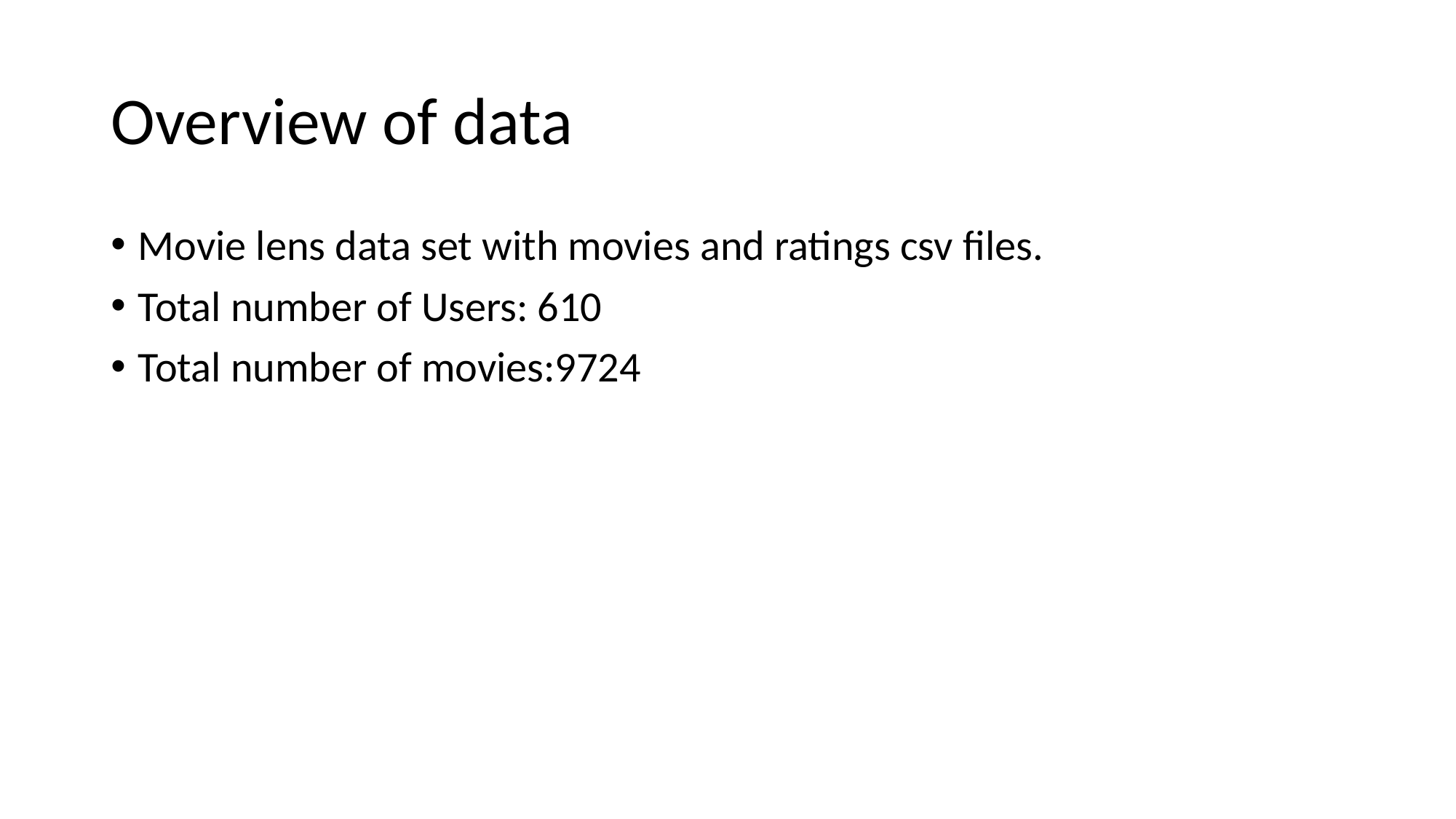

# Overview of data
Movie lens data set with movies and ratings csv files.
Total number of Users: 610
Total number of movies:9724